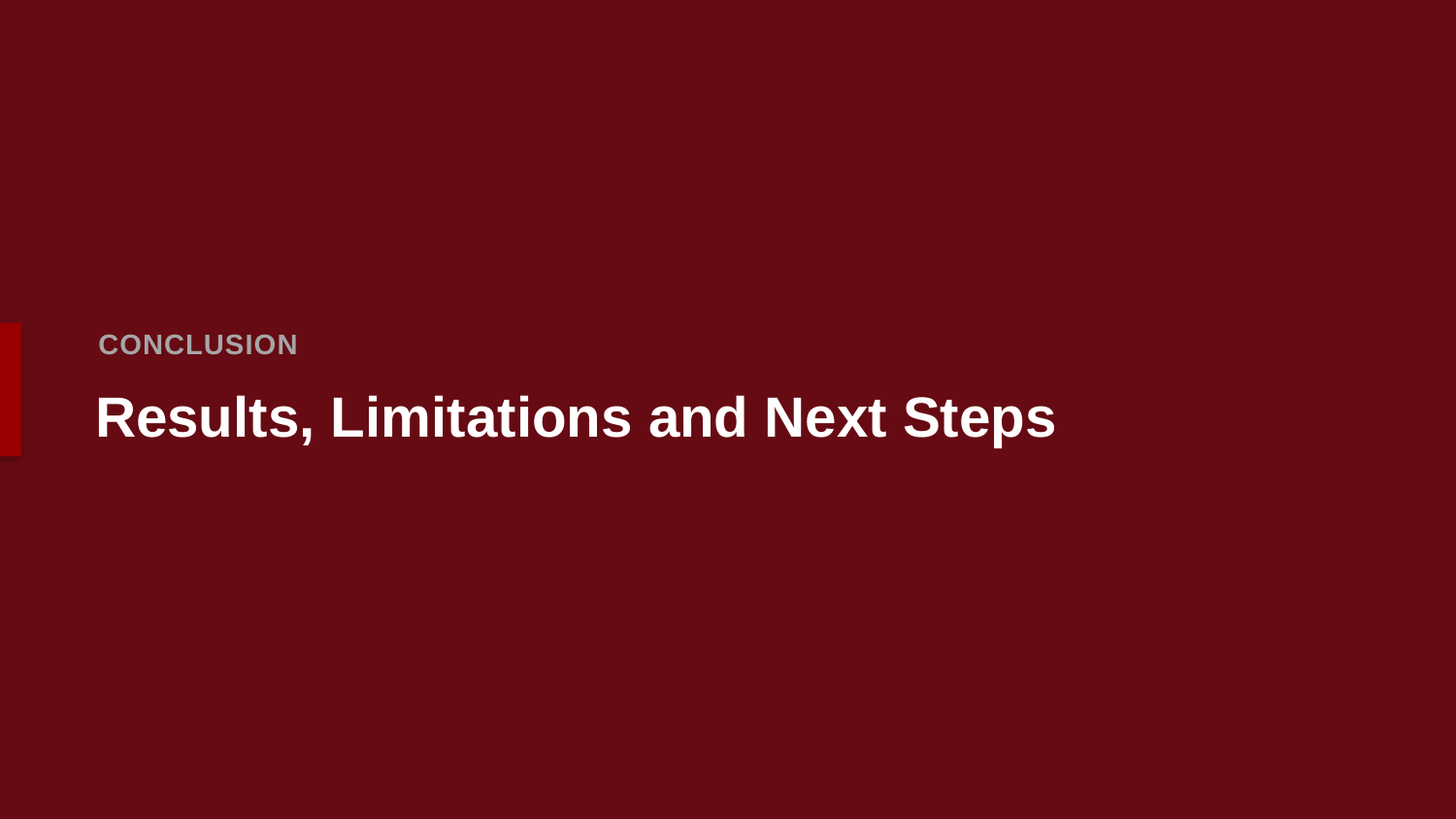

CONCLUSION
# Results, Limitations and Next Steps